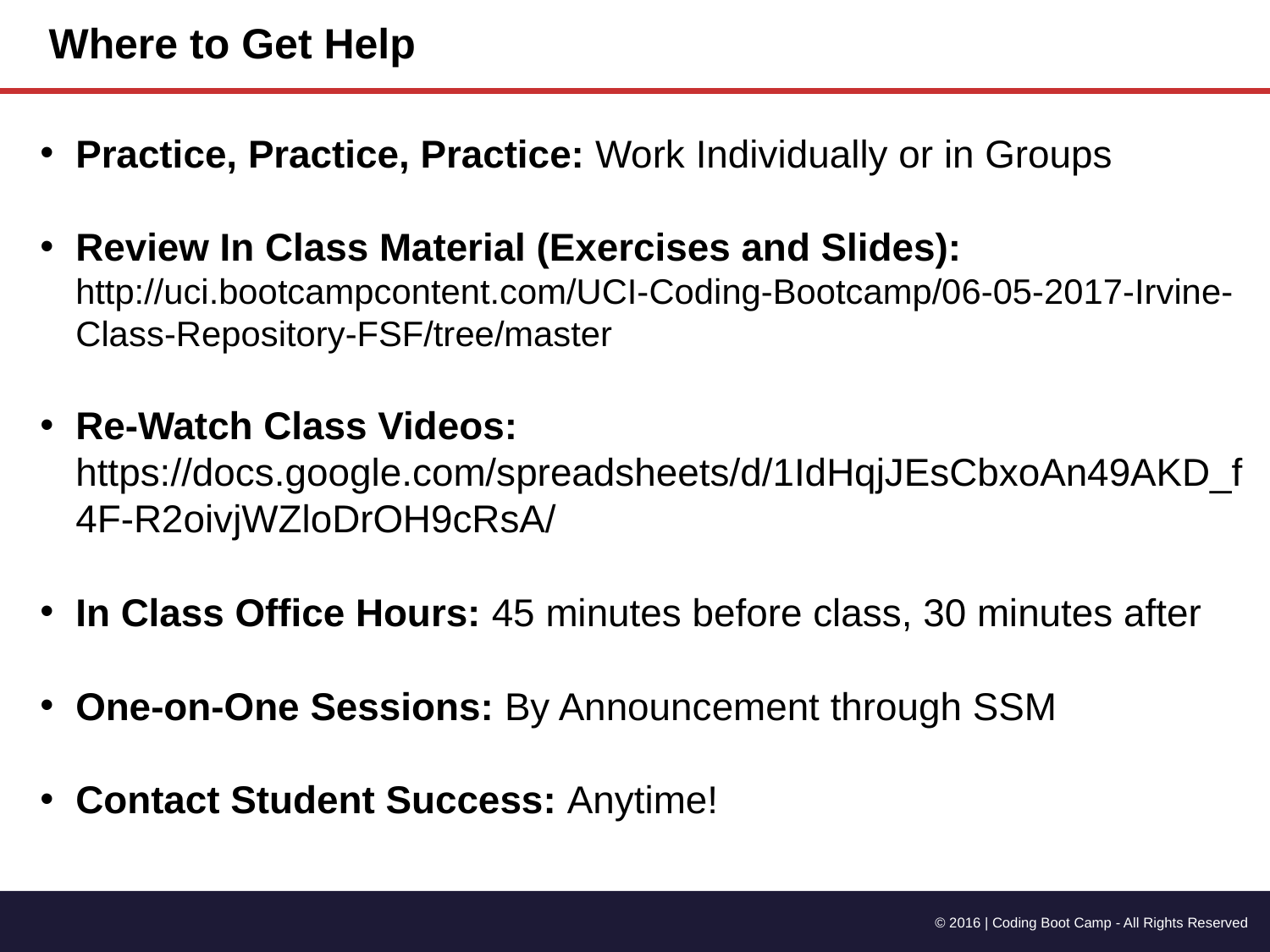

# Where to Get Help
Practice, Practice, Practice: Work Individually or in Groups

Review In Class Material (Exercises and Slides):
http://uci.bootcampcontent.com/UCI-Coding-Bootcamp/06-05-2017-Irvine-Class-Repository-FSF/tree/master

Re-Watch Class Videos:
https://docs.google.com/spreadsheets/d/1IdHqjJEsCbxoAn49AKD_f4F-R2oivjWZloDrOH9cRsA/

In Class Office Hours: 45 minutes before class, 30 minutes after

One-on-One Sessions: By Announcement through SSM

Contact Student Success: Anytime!